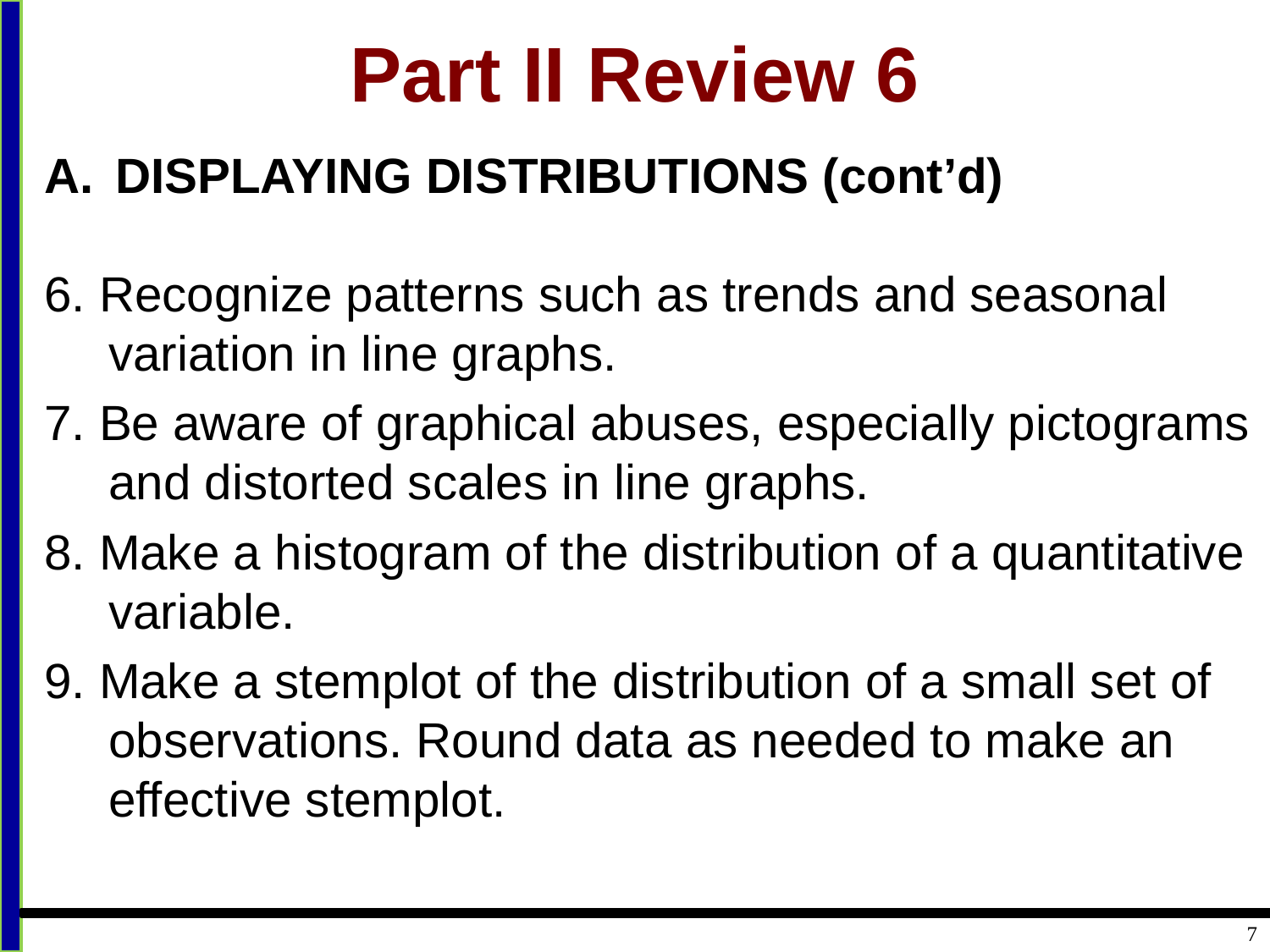

# Part II Review 6
DISPLAYING DISTRIBUTIONS (cont’d)

6. Recognize patterns such as trends and seasonal variation in line graphs.
7. Be aware of graphical abuses, especially pictograms and distorted scales in line graphs.
8. Make a histogram of the distribution of a quantitative variable.
9. Make a stemplot of the distribution of a small set of observations. Round data as needed to make an effective stemplot.